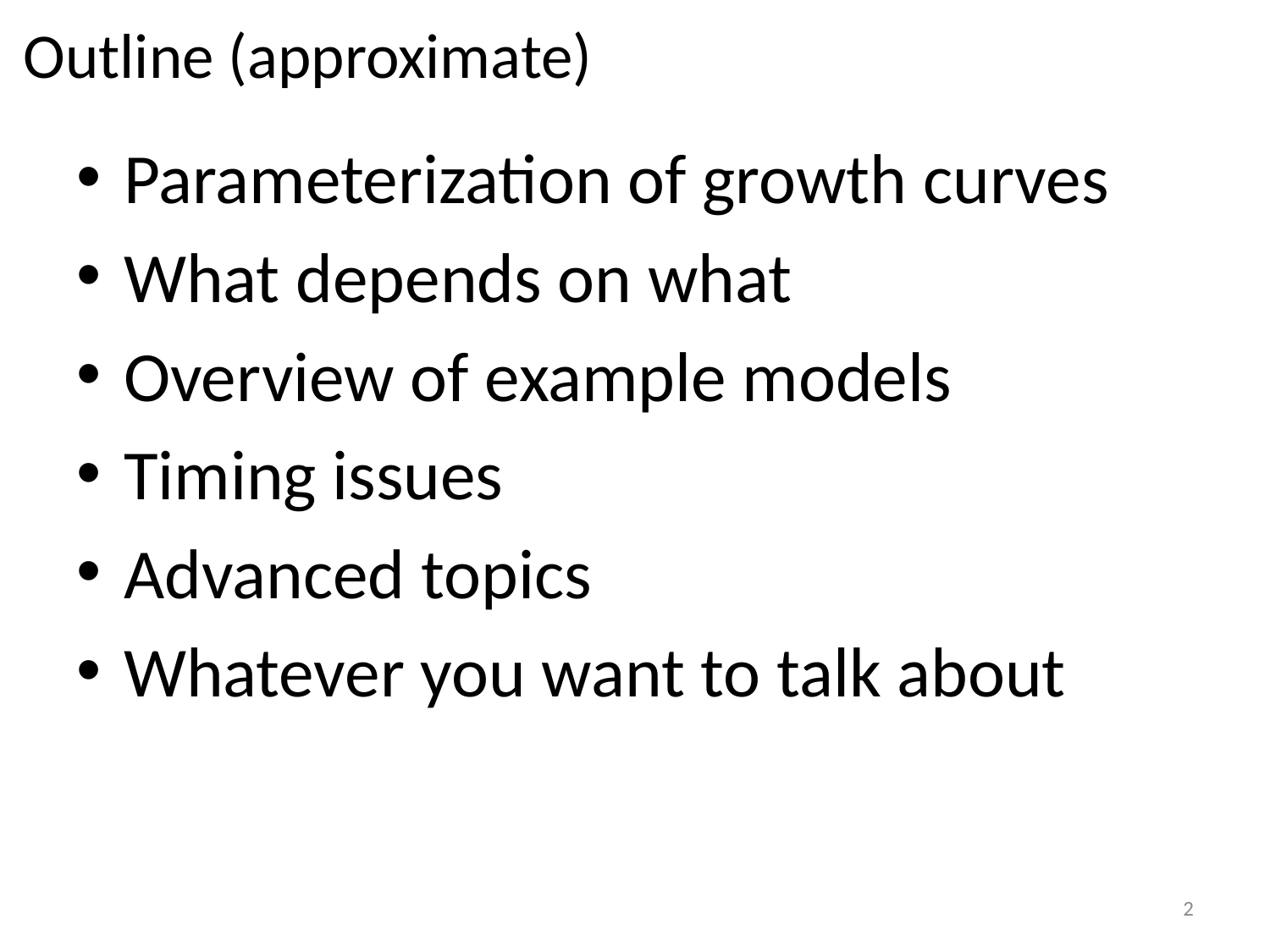

# Outline (approximate)
Parameterization of growth curves
What depends on what
Overview of example models
Timing issues
Advanced topics
Whatever you want to talk about
2